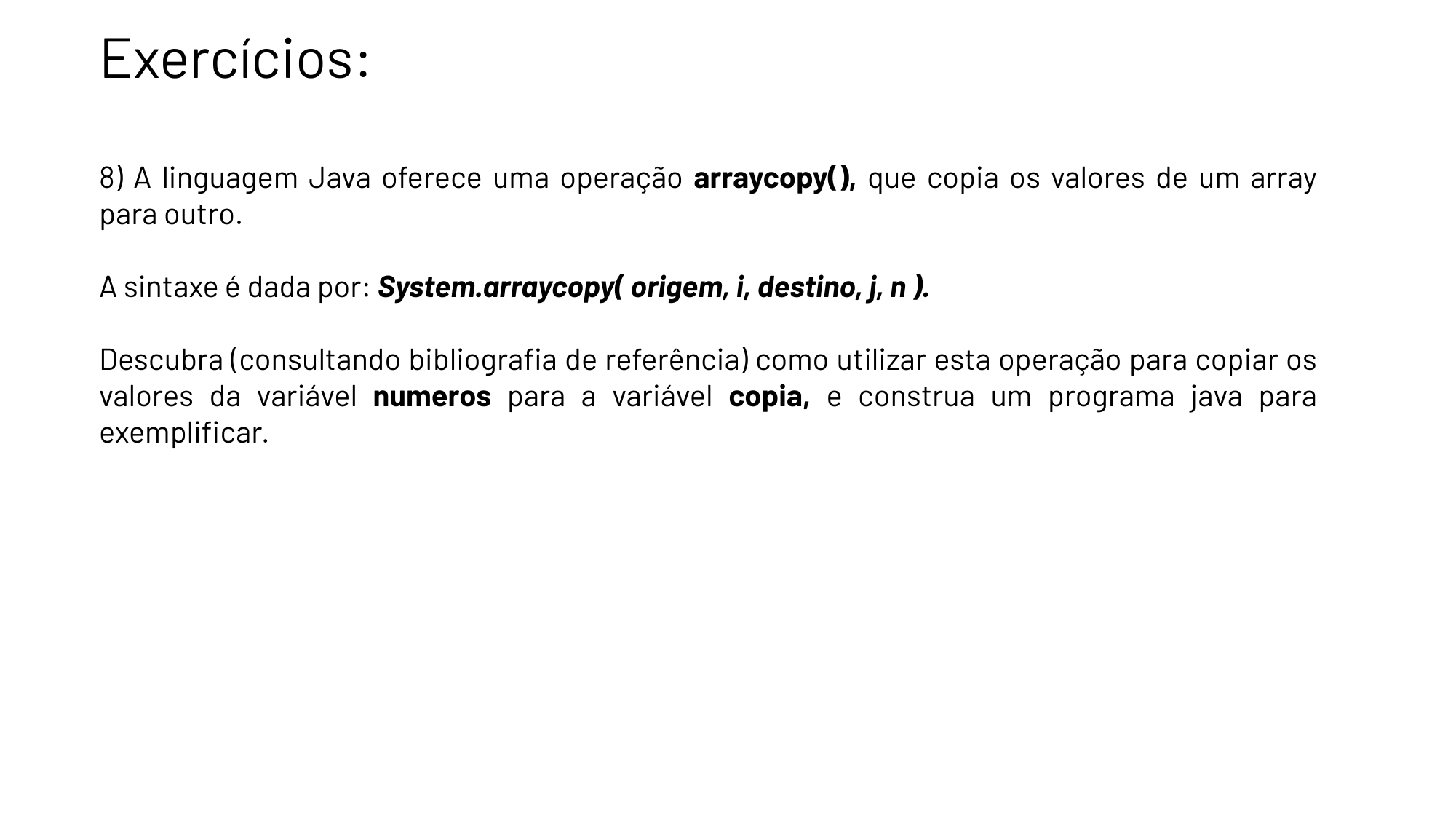

# Exercícios:
8) A linguagem Java oferece uma operação arraycopy(), que copia os valores de um array para outro.

A sintaxe é dada por: System.arraycopy( origem, i, destino, j, n ).

Descubra (consultando bibliografia de referência) como utilizar esta operação para copiar os valores da variável numeros para a variável copia, e construa um programa java para exemplificar.